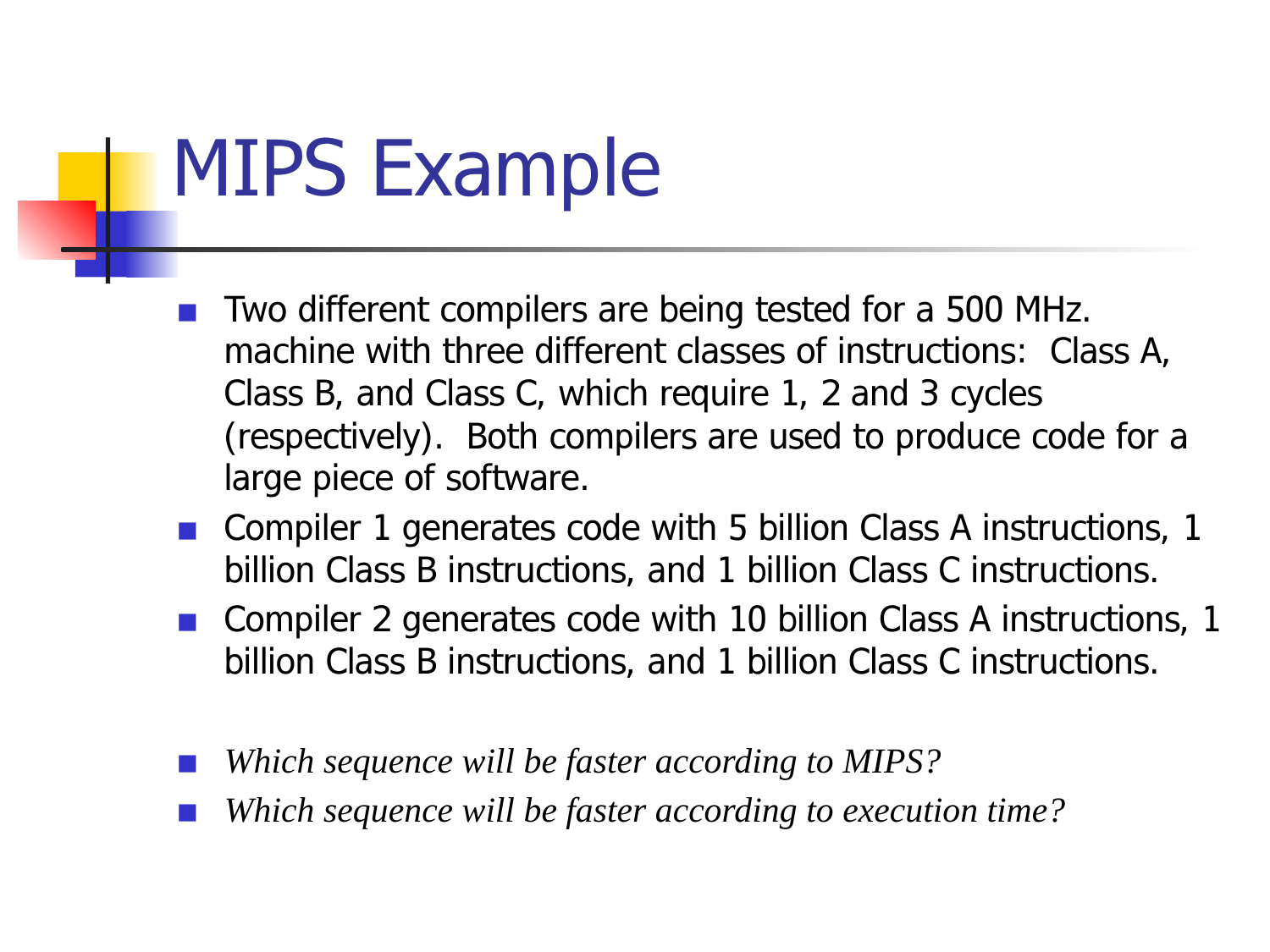

# MIPS Example
Two different compilers are being tested for a 500 MHz. machine with three different classes of instructions:  Class A, Class B, and Class C, which require 1, 2 and 3 cycles (respectively).  Both compilers are used to produce code for a large piece of software.
Compiler 1 generates code with 5 billion Class A instructions, 1 billion Class B instructions, and 1 billion Class C instructions.
Compiler 2 generates code with 10 billion Class A instructions, 1 billion Class B instructions, and 1 billion Class C instructions.

Which sequence will be faster according to MIPS?
Which sequence will be faster according to execution time?